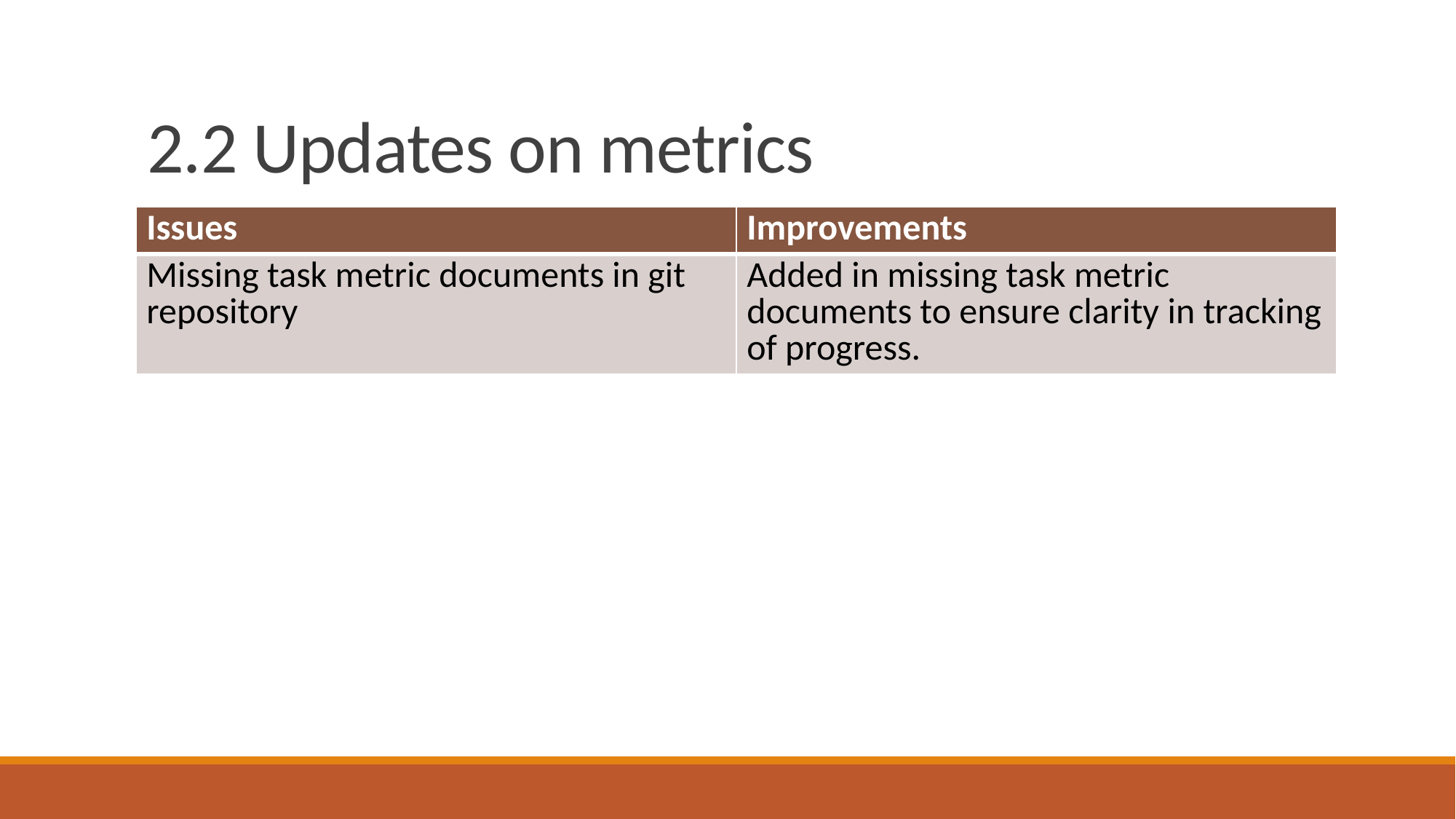

# 2.2 Updates on metrics
| Issues | Improvements |
| --- | --- |
| Missing task metric documents in git repository | Added in missing task metric documents to ensure clarity in tracking of progress. |